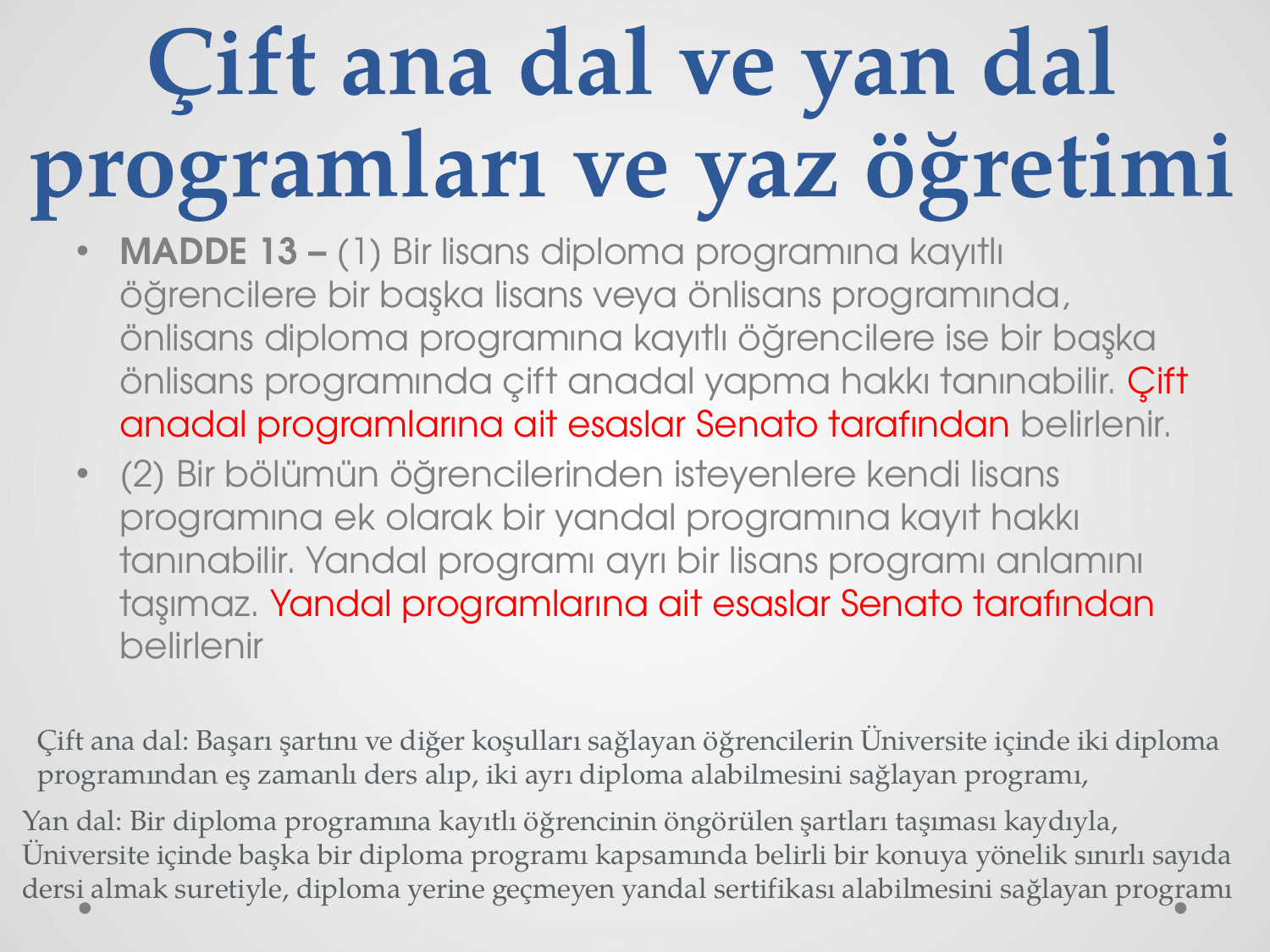

# Çift ana dal ve yan dal programları ve yaz öğretimi
MADDE 13 – (1) Bir lisans diploma programına kayıtlı öğrencilere bir başka lisans veya önlisans programında, önlisans diploma programına kayıtlı öğrencilere ise bir başka önlisans programında çift anadal yapma hakkı tanınabilir. Çift anadal programlarına ait esaslar Senato tarafından belirlenir.
(2) Bir bölümün öğrencilerinden isteyenlere kendi lisans programına ek olarak bir yandal programına kayıt hakkı tanınabilir. Yandal programı ayrı bir lisans programı anlamını taşımaz. Yandal programlarına ait esaslar Senato tarafından belirlenir
Çift ana dal: Başarı şartını ve diğer koşulları sağlayan öğrencilerin Üniversite içinde iki diploma programından eş zamanlı ders alıp, iki ayrı diploma alabilmesini sağlayan programı,
Yan dal: Bir diploma programına kayıtlı öğrencinin öngörülen şartları taşıması kaydıyla, Üniversite içinde başka bir diploma programı kapsamında belirli bir konuya yönelik sınırlı sayıda dersi almak suretiyle, diploma yerine geçmeyen yandal sertifikası alabilmesini sağlayan programı